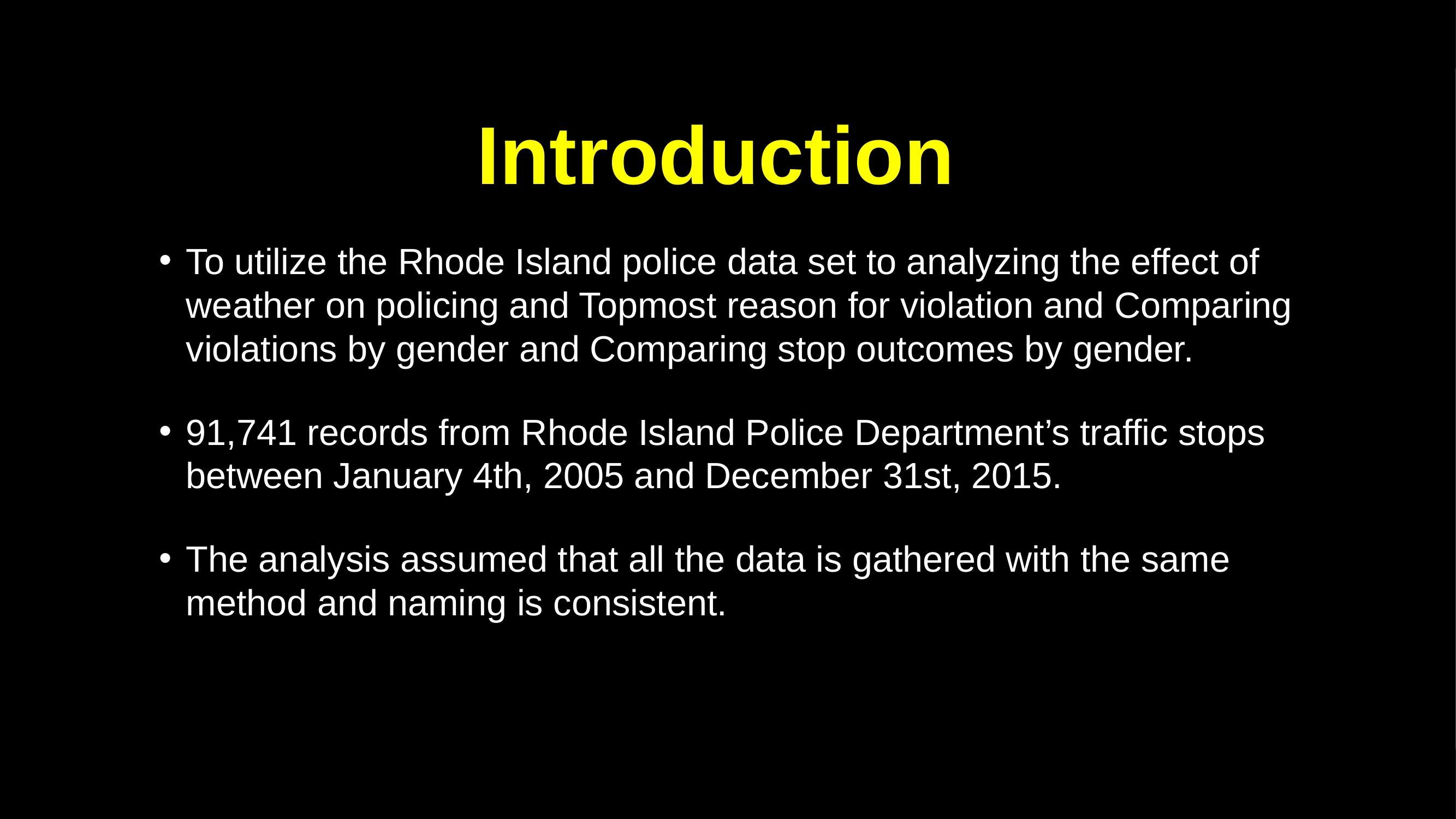

# Introduction
To utilize the Rhode Island police data set to analyzing the effect of weather on policing and Topmost reason for violation and Comparing violations by gender and Comparing stop outcomes by gender.
91,741 records from Rhode Island Police Department’s traffic stops between January 4th, 2005 and December 31st, 2015.
The analysis assumed that all the data is gathered with the same method and naming is consistent.